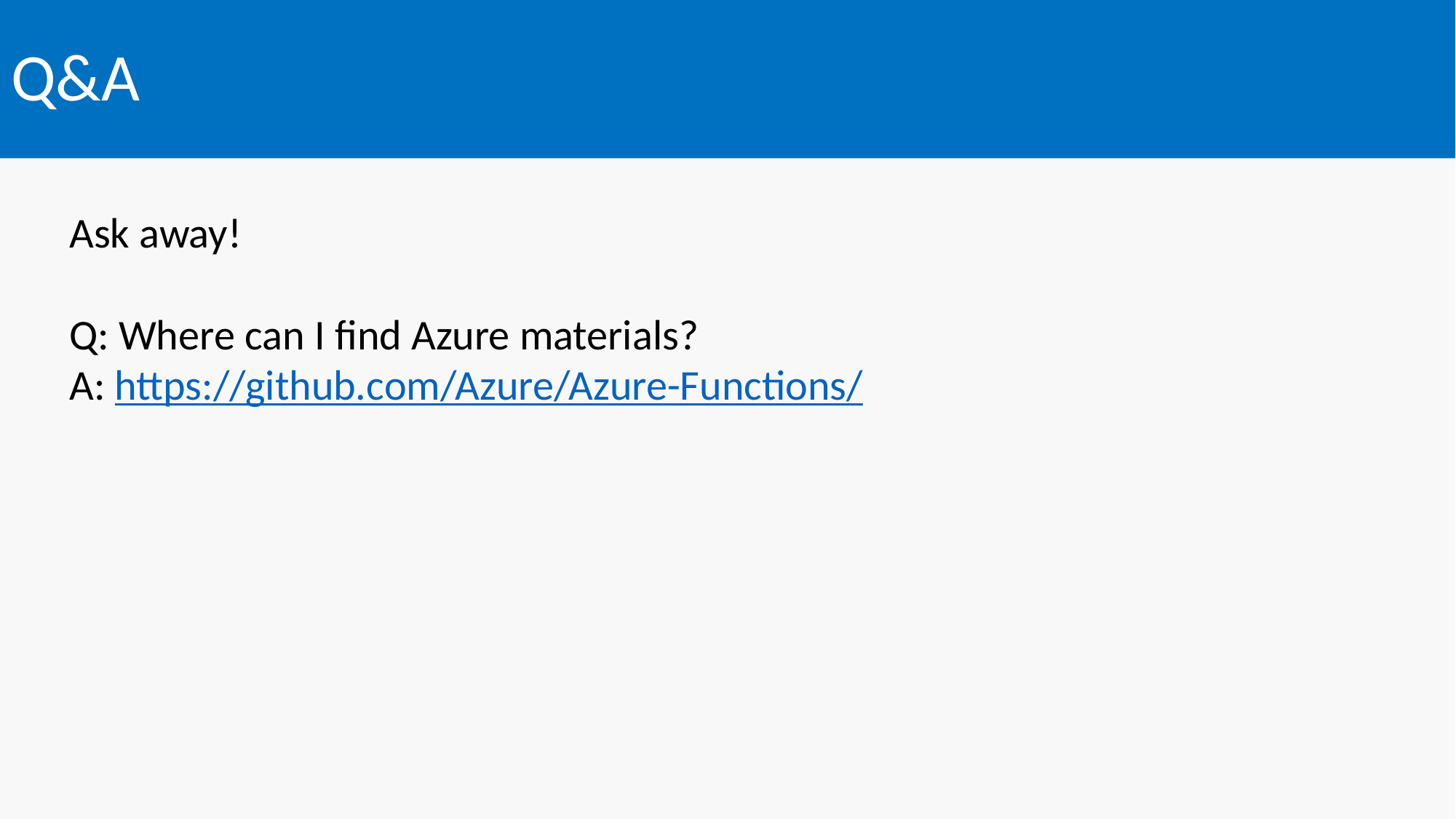

# Q&A
Ask away!

Q: Where can I find Azure materials?
A: https://github.com/Azure/Azure-Functions/